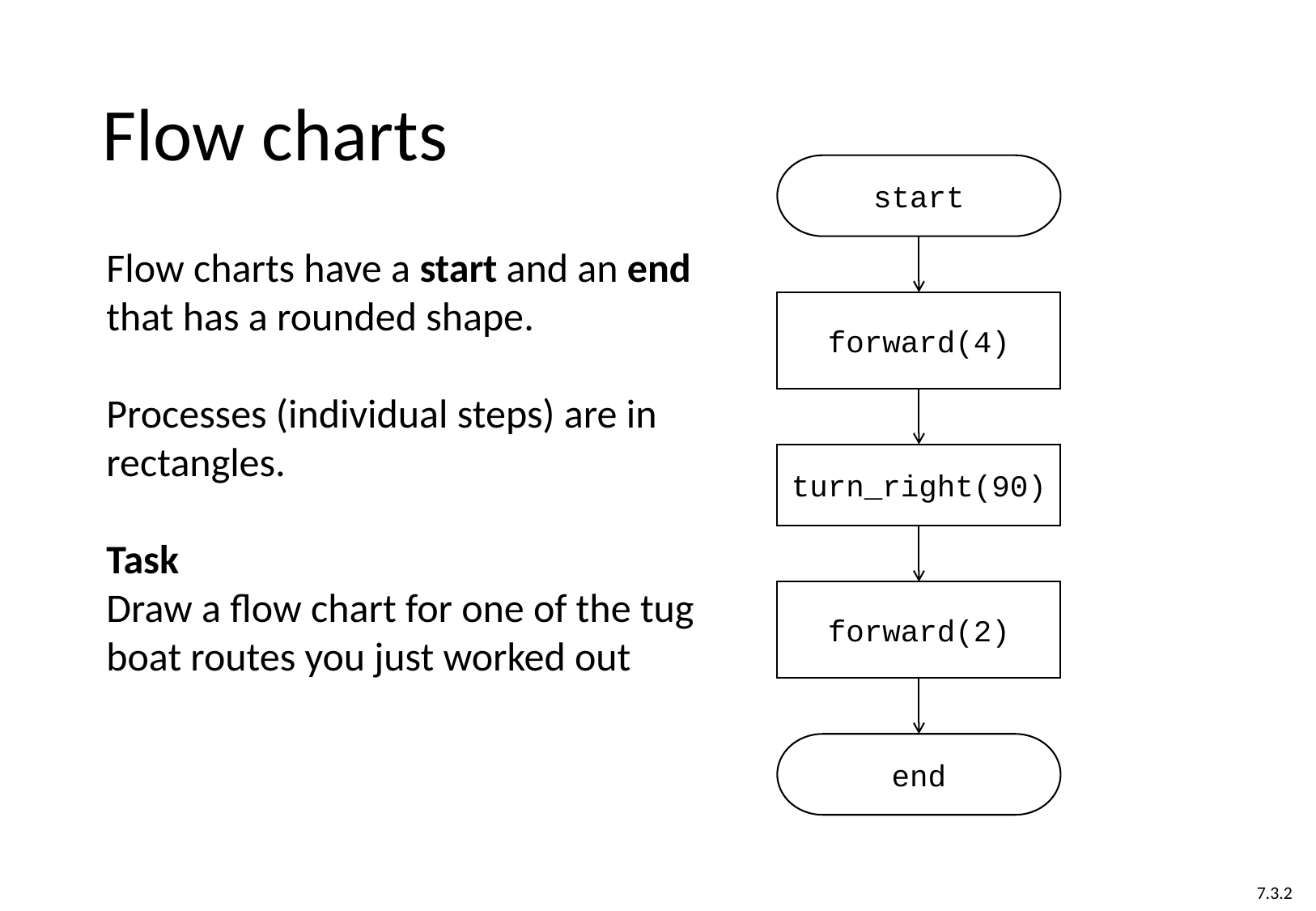

# Flow charts
start
forward(4)
turn_right(90)
forward(2)
end
Flow charts have a start and an end that has a rounded shape.

Processes (individual steps) are in rectangles.

Task
Draw a flow chart for one of the tug boat routes you just worked out